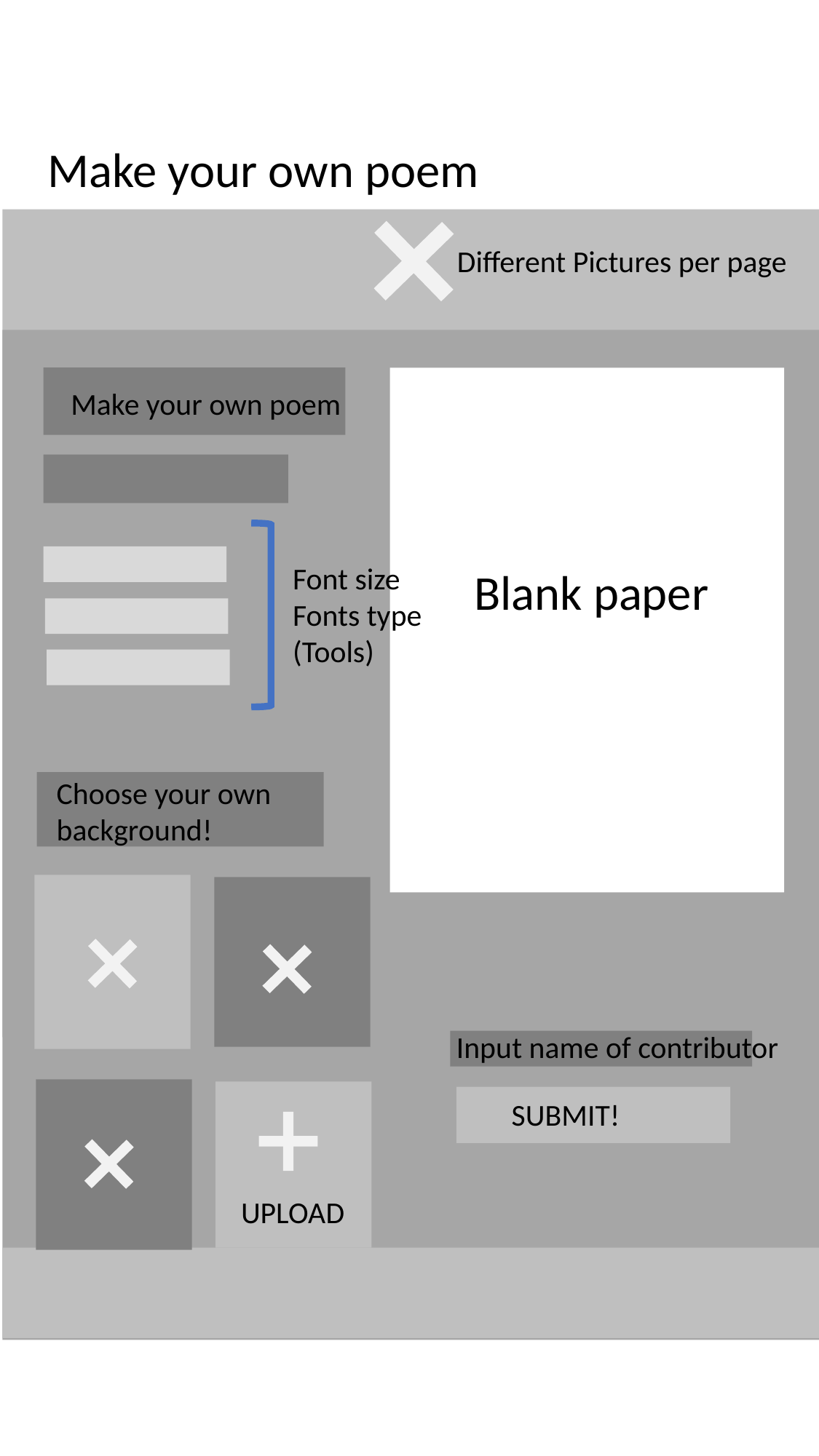

MAKE YOUR OWN POEM
Make your own poem

Different Pictures per page

Make your own poem

Font size
Fonts type
(Tools)

Blank paper

Choose your own background!

Input name of contributor

SUBMIT!

UPLOAD